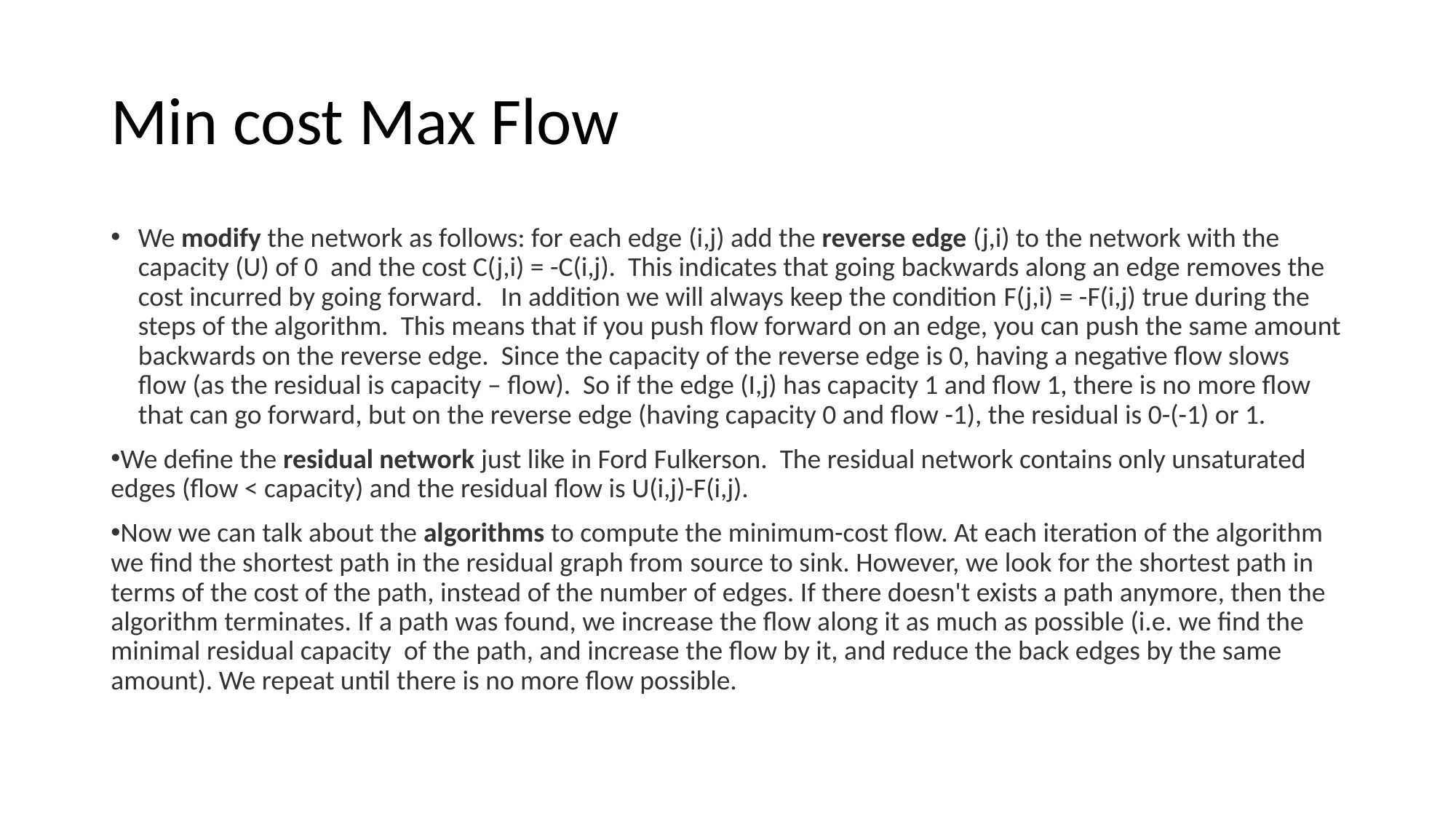

# Min cost Max Flow
We modify the network as follows: for each edge (i,j) add the reverse edge (j,i) to the network with the capacity (U) of 0  and the cost C(j,i) = -C(i,j).  This indicates that going backwards along an edge removes the cost incurred by going forward.   In addition we will always keep the condition F(j,i) = -F(i,j) true during the steps of the algorithm.  This means that if you push flow forward on an edge, you can push the same amount backwards on the reverse edge.  Since the capacity of the reverse edge is 0, having a negative flow slows flow (as the residual is capacity – flow).  So if the edge (I,j) has capacity 1 and flow 1, there is no more flow that can go forward, but on the reverse edge (having capacity 0 and flow -1), the residual is 0-(-1) or 1.
We define the residual network just like in Ford Fulkerson.  The residual network contains only unsaturated edges (flow < capacity) and the residual flow is U(i,j)-F(i,j).
Now we can talk about the algorithms to compute the minimum-cost flow. At each iteration of the algorithm we find the shortest path in the residual graph from source to sink. However, we look for the shortest path in terms of the cost of the path, instead of the number of edges. If there doesn't exists a path anymore, then the algorithm terminates. If a path was found, we increase the flow along it as much as possible (i.e. we find the minimal residual capacity  of the path, and increase the flow by it, and reduce the back edges by the same amount). We repeat until there is no more flow possible.